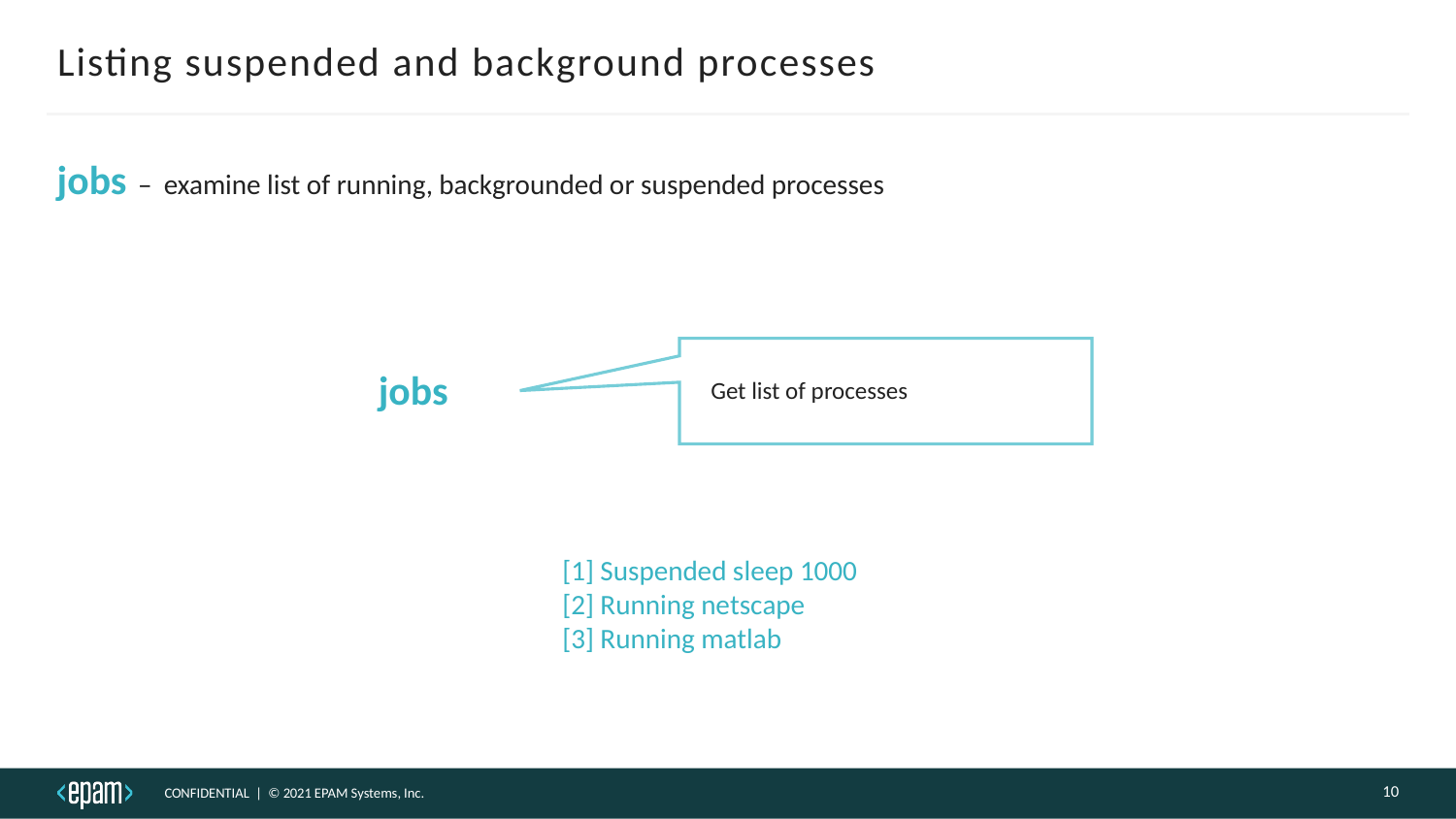

# Listing suspended and background processes
jobs –  examine list of running, backgrounded or suspended processes

Get list of processes

jobs
[1] Suspended sleep 1000
[2] Running netscape
[3] Running matlab
10